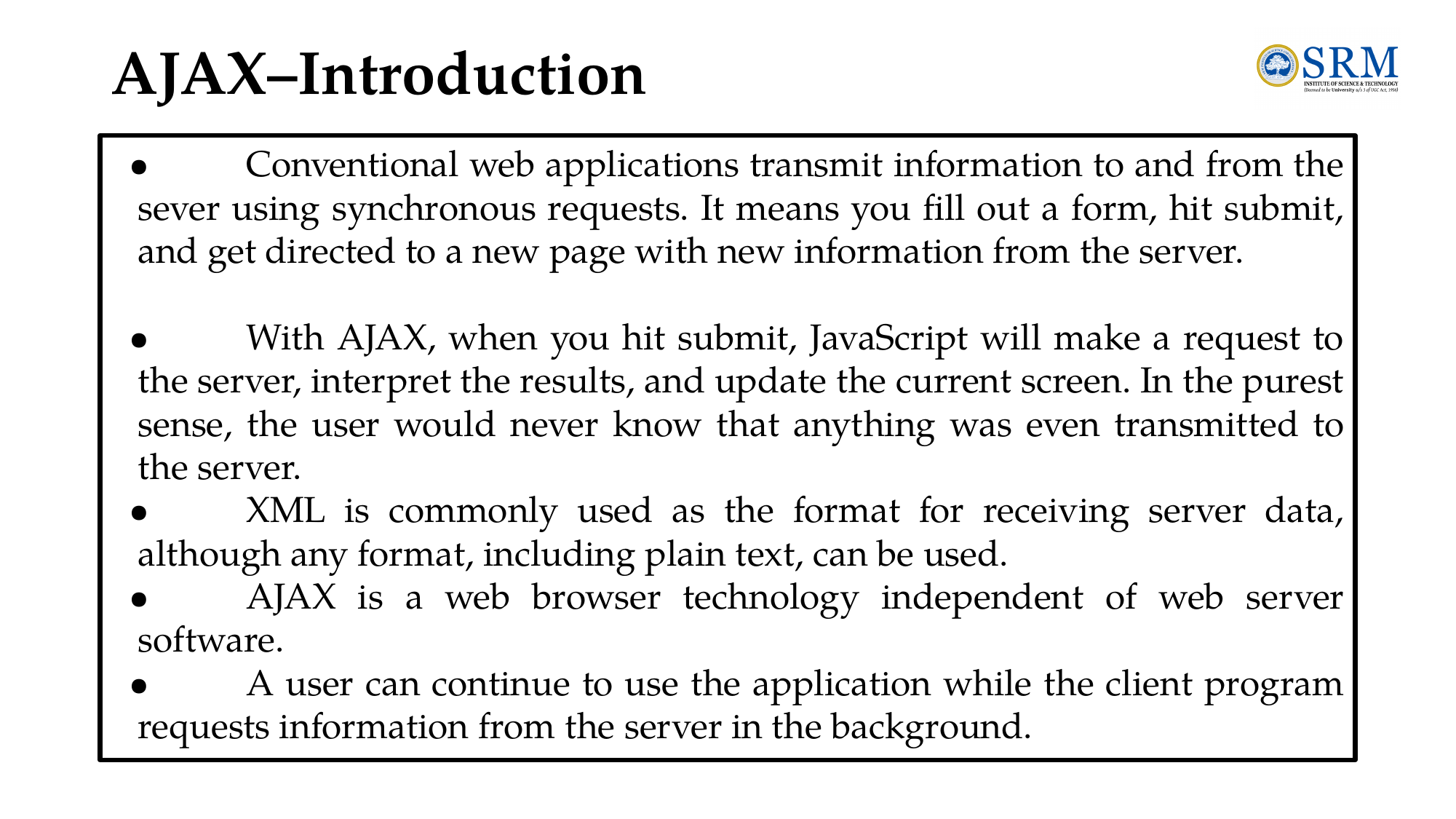

# AJAX–Introduction
•	Conventional web applications transmit information to and from the sever using synchronous requests. It means you fill out a form, hit submit, and get directed to a new page with new information from the server.

•	With AJAX, when you hit submit, JavaScript will make a request to the server, interpret the results, and update the current screen. In the purest sense, the user would never know that anything was even transmitted to the server.
•	XML is commonly used as the format for receiving server data, although any format, including plain text, can be used.
•	AJAX is a web browser technology independent of web server software.
•	A user can continue to use the application while the client program requests information from the server in the background.